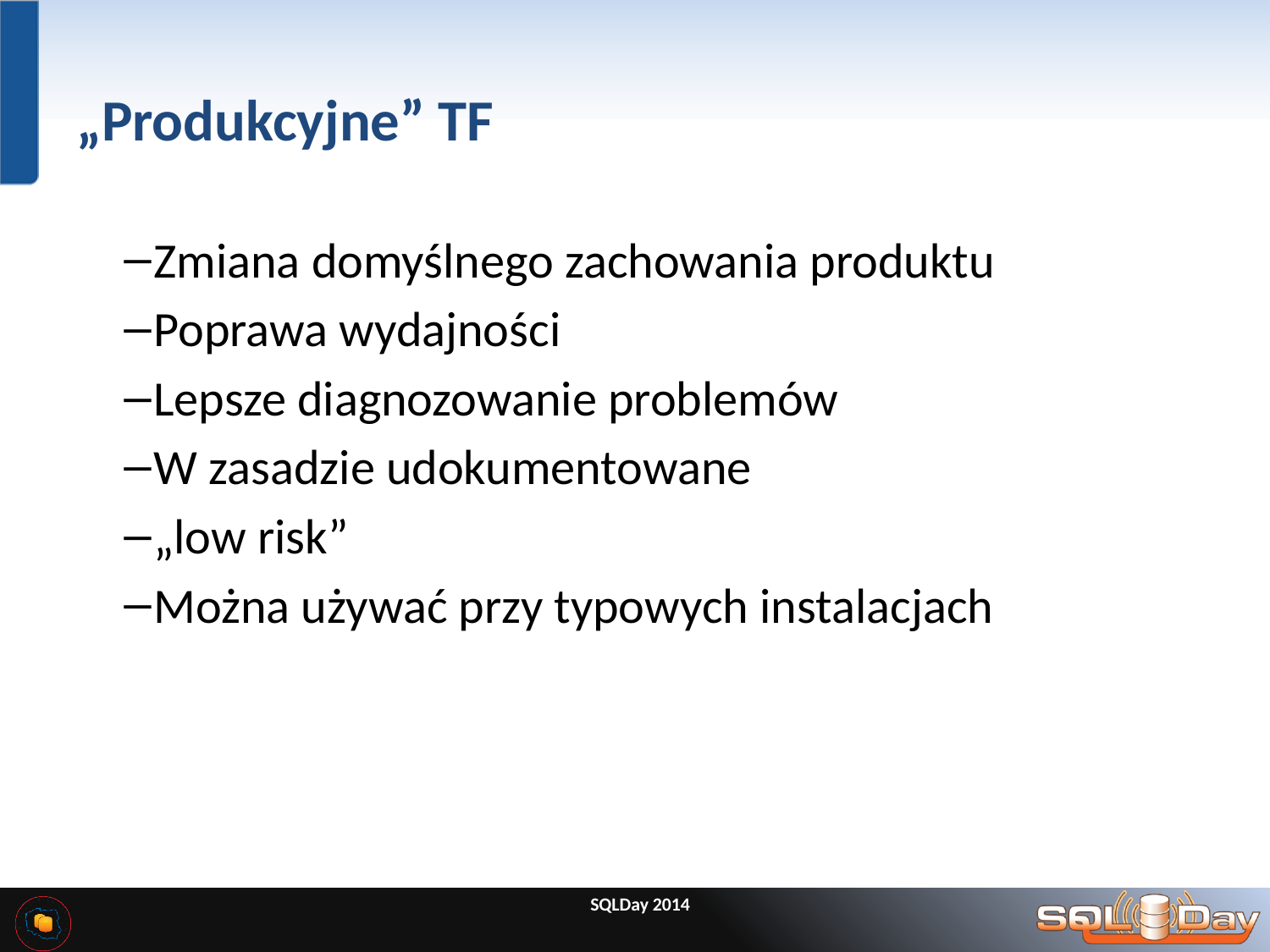

# „Produkcyjne” TF
Zmiana domyślnego zachowania produktu
Poprawa wydajności
Lepsze diagnozowanie problemów
W zasadzie udokumentowane
„low risk”
Można używać przy typowych instalacjach
SQLDay 2014